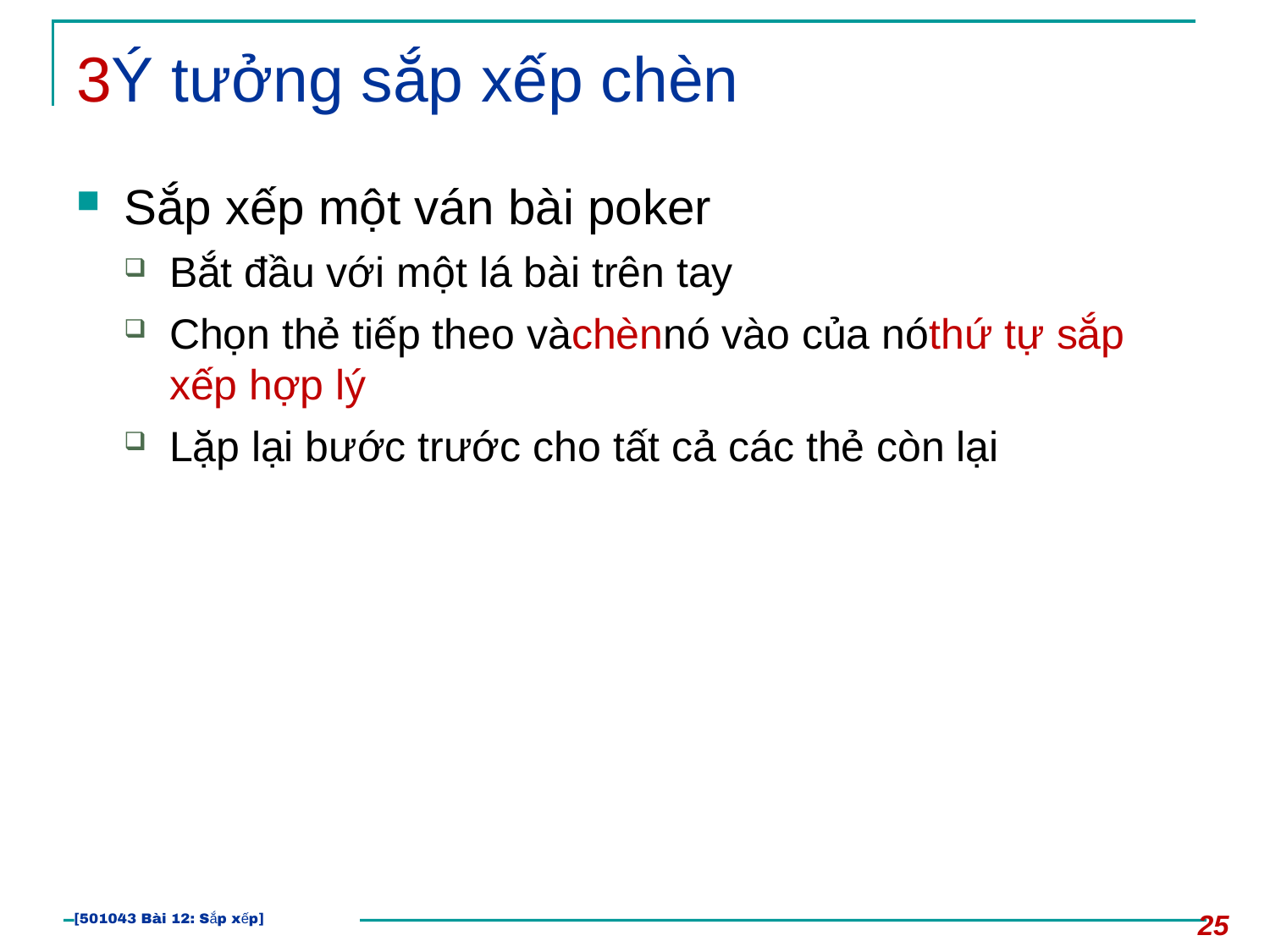

# 3Ý tưởng sắp xếp chèn
Sắp xếp một ván bài poker
Bắt đầu với một lá bài trên tay
Chọn thẻ tiếp theo vàchènnó vào của nóthứ tự sắp xếp hợp lý
Lặp lại bước trước cho tất cả các thẻ còn lại

25
[501043 Bài 12: Sắp xếp]